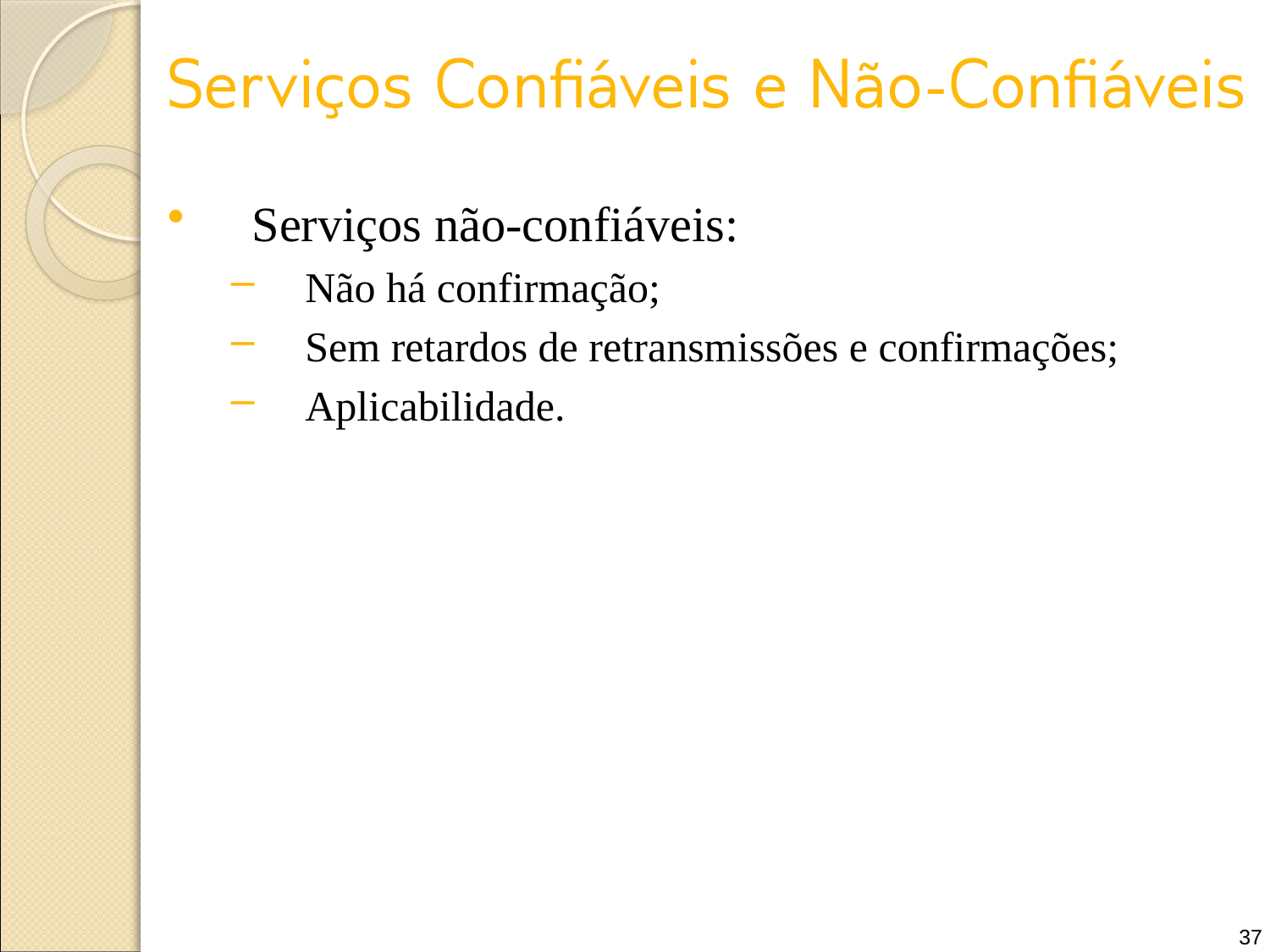

# Serviços Confiáveis e Não-Confiáveis
Serviços não-confiáveis:
Não há confirmação;
Sem retardos de retransmissões e confirmações;
Aplicabilidade.